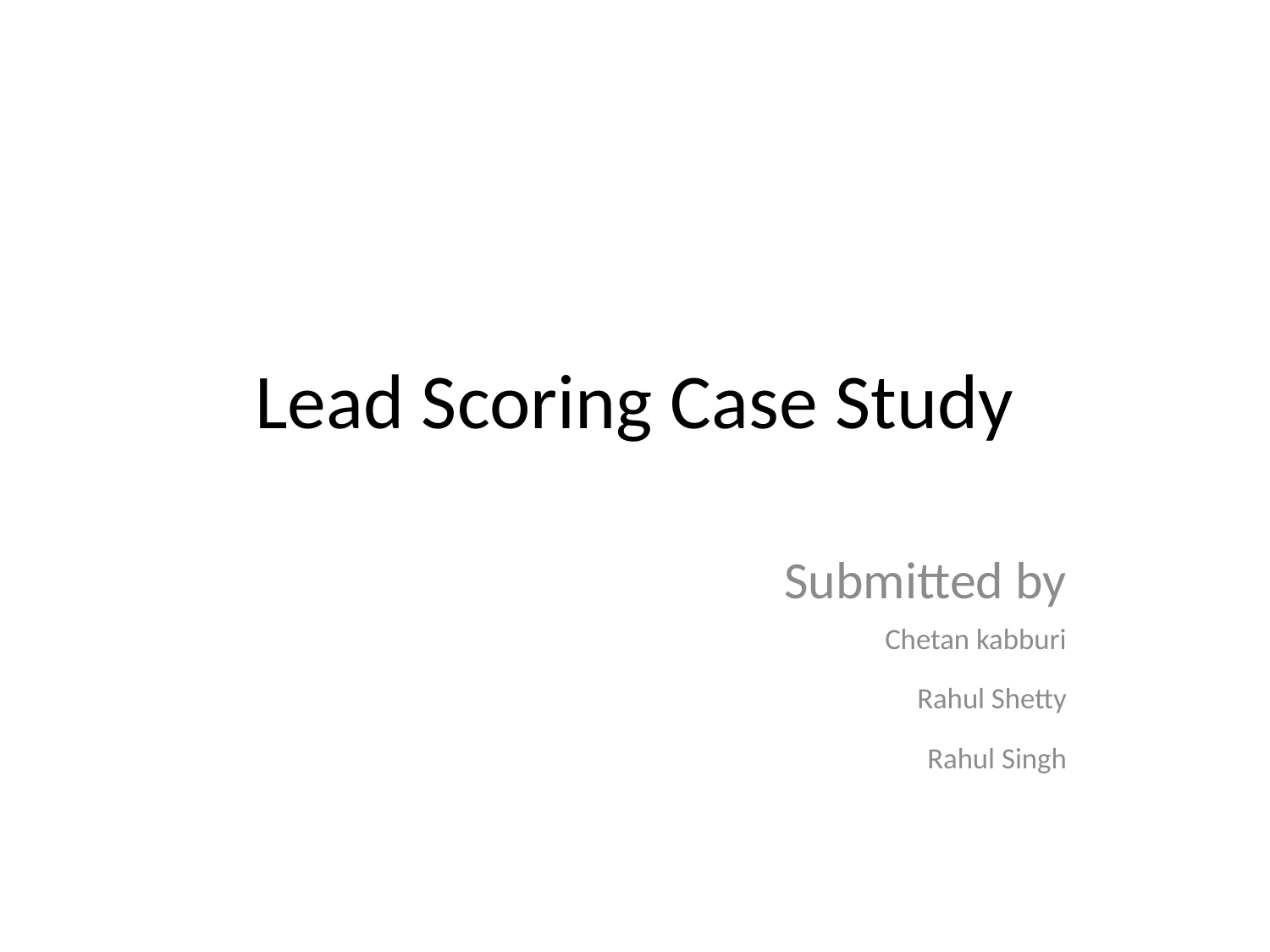

# Lead Scoring Case Study
Submitted by
Chetan kabburi
Rahul Shetty
Rahul Singh